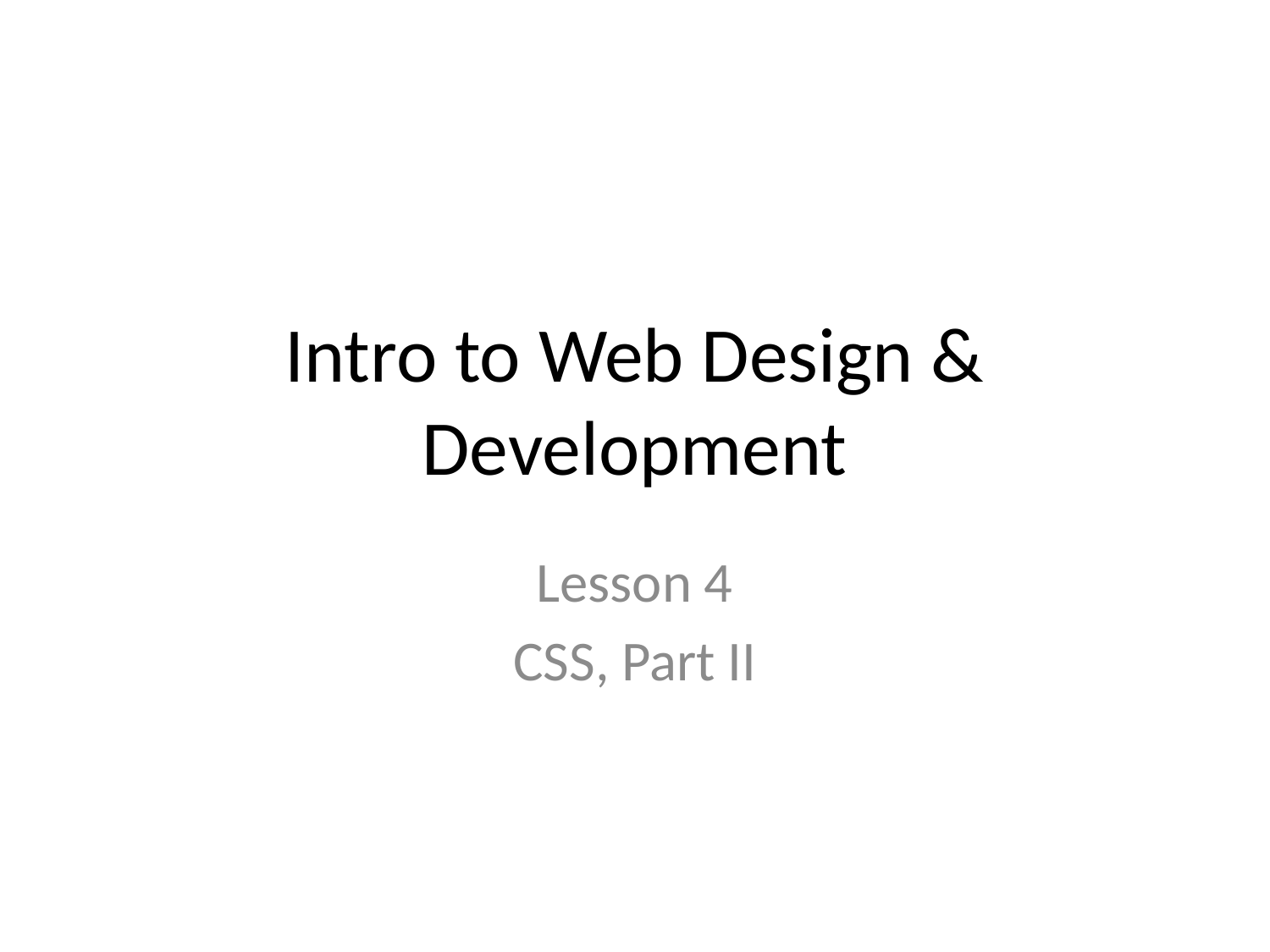

# Intro to Web Design & Development
Lesson 4
CSS, Part II